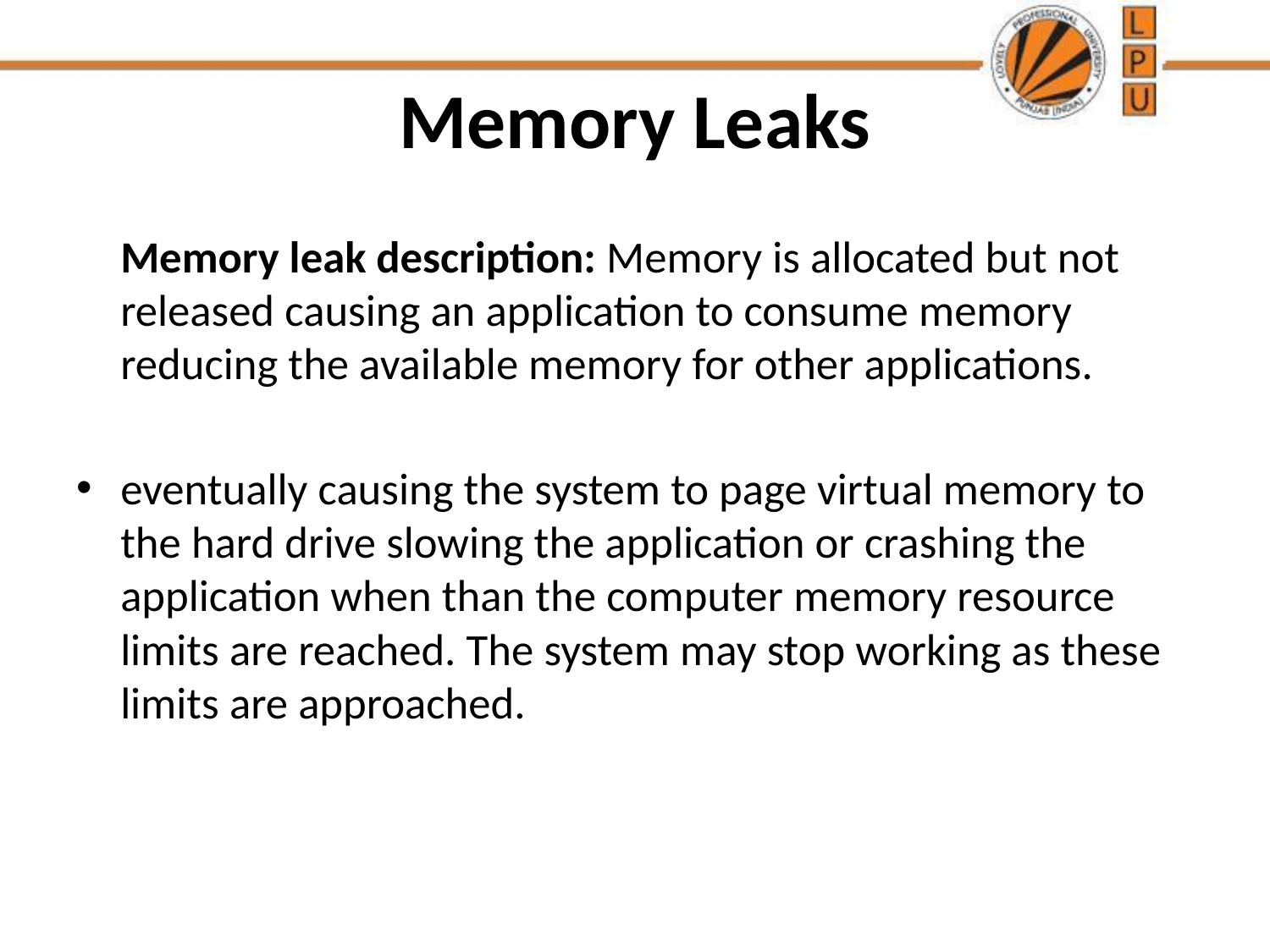

# Memory Leaks
	Memory leak description: Memory is allocated but not released causing an application to consume memory reducing the available memory for other applications.

eventually causing the system to page virtual memory to the hard drive slowing the application or crashing the application when than the computer memory resource limits are reached. The system may stop working as these limits are approached.